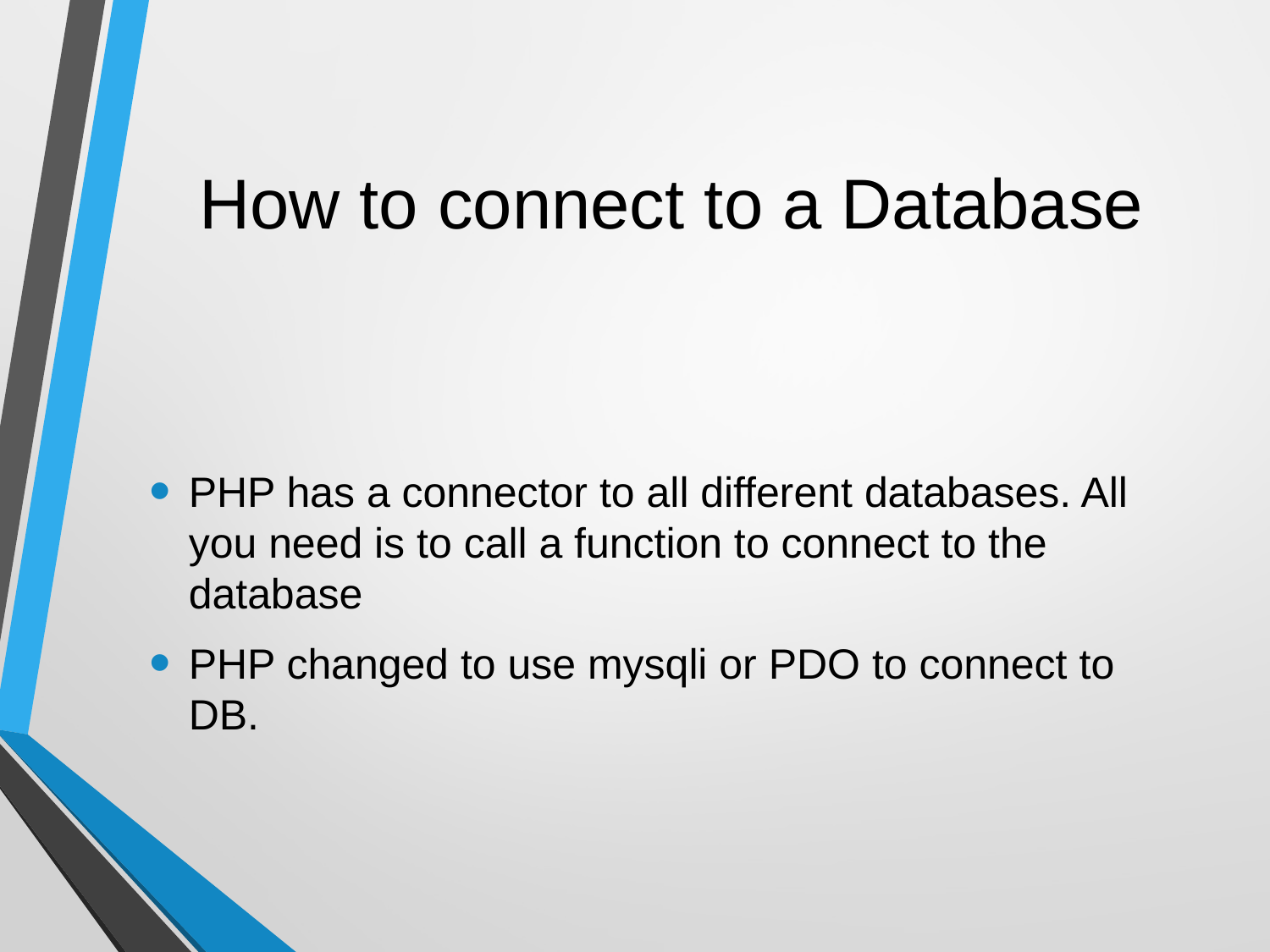

# How to connect to a Database
PHP has a connector to all different databases. All you need is to call a function to connect to the database
PHP changed to use mysqli or PDO to connect to DB.